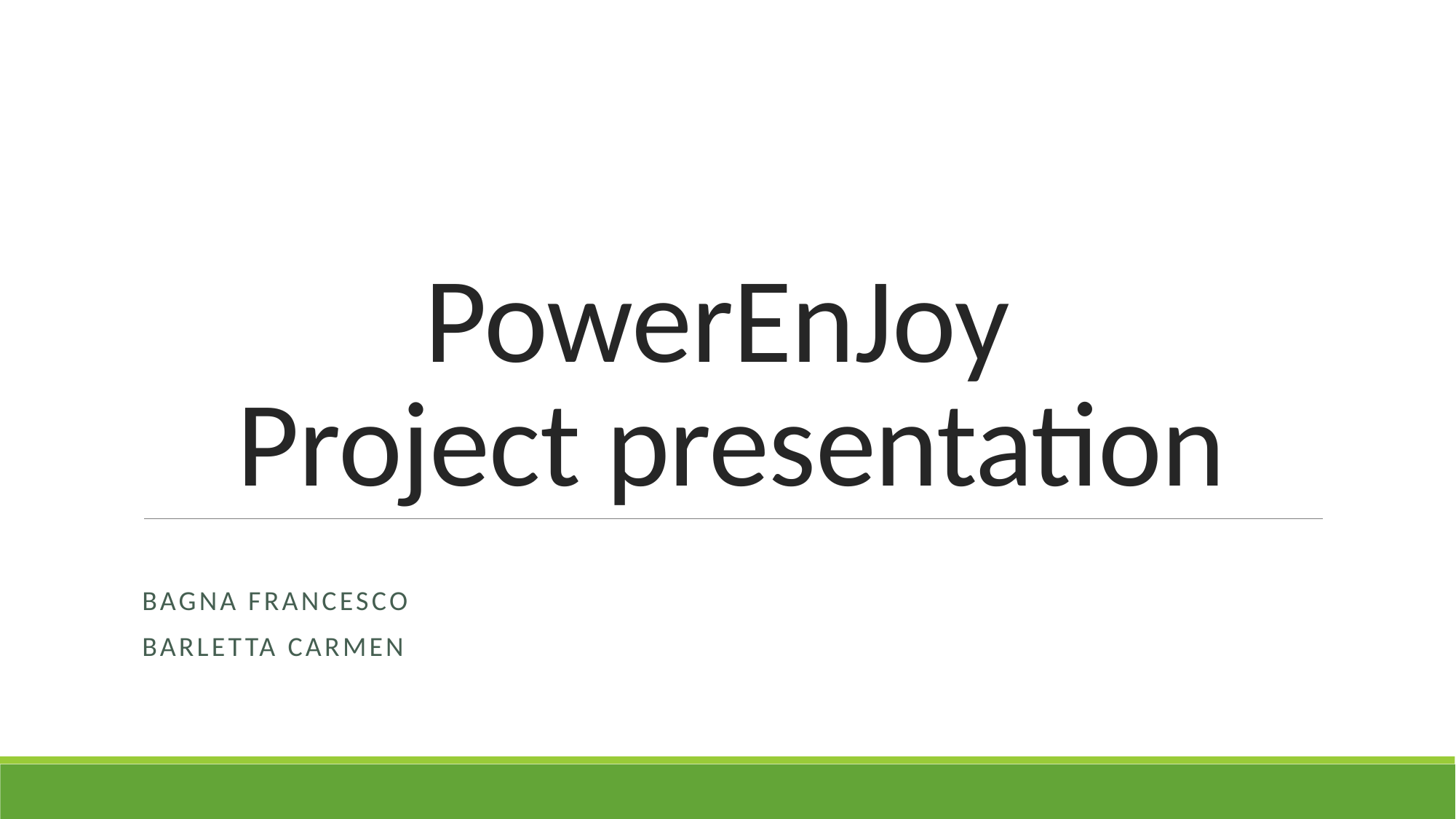

# PowerEnJoy Project presentation

Bagna Francesco
Barletta carmen